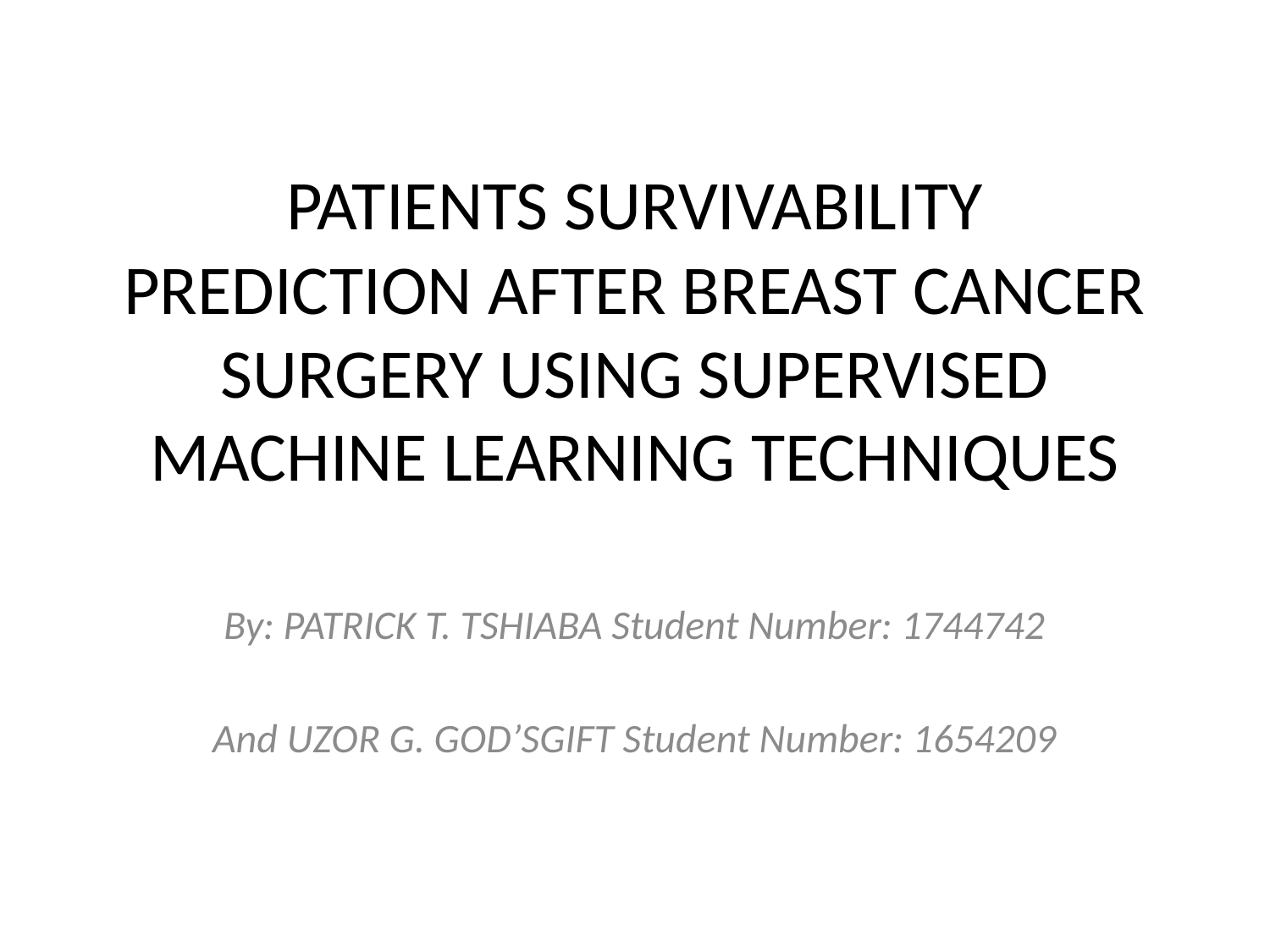

# PATIENTS SURVIVABILITY PREDICTION AFTER BREAST CANCER SURGERY USING SUPERVISED MACHINE LEARNING TECHNIQUES
By: PATRICK T. TSHIABA Student Number: 1744742

And UZOR G. GOD’SGIFT Student Number: 1654209